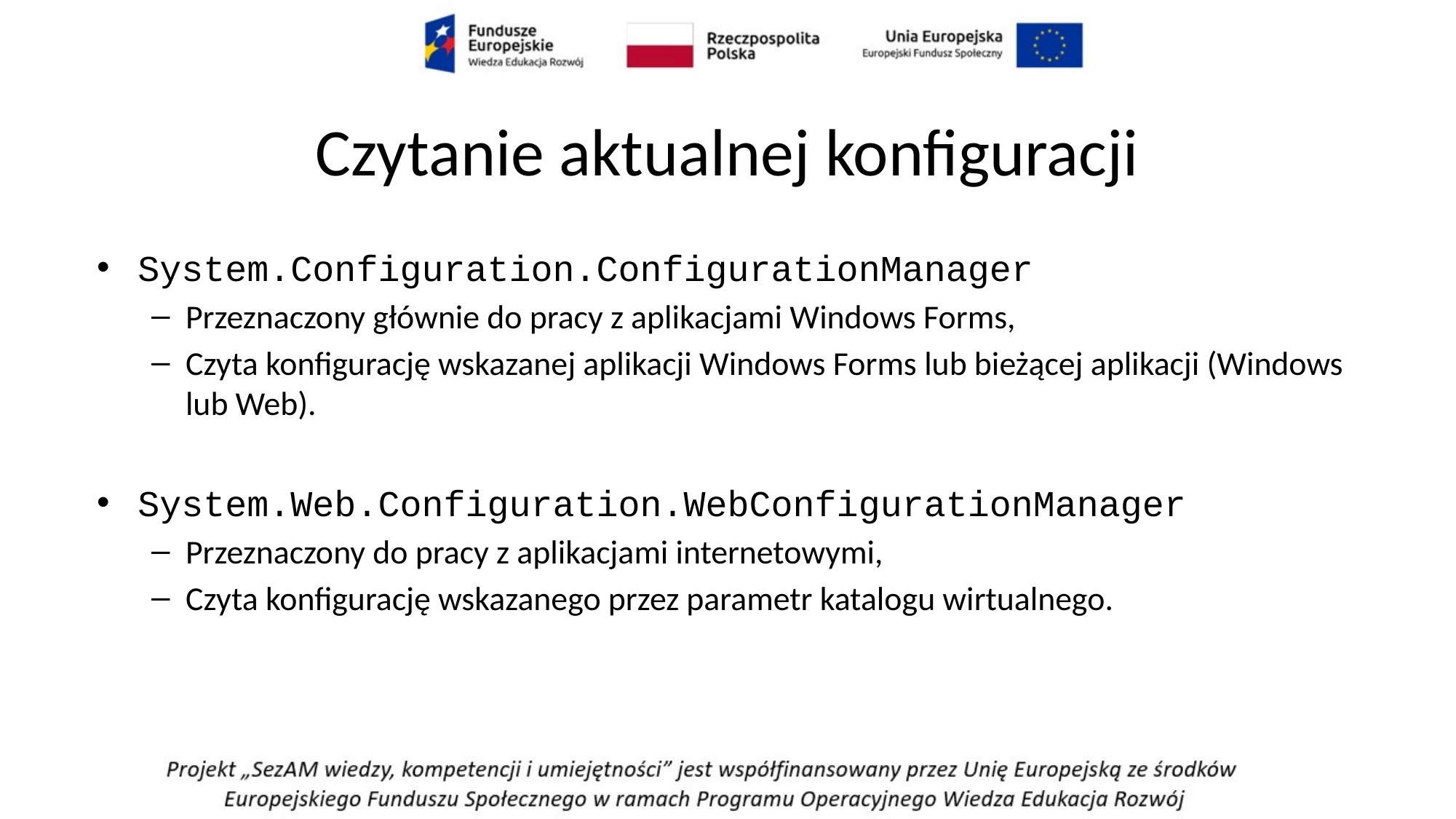

# Czytanie aktualnej konfiguracji
System.Configuration.ConfigurationManager
Przeznaczony głównie do pracy z aplikacjami Windows Forms,
Czyta konfigurację wskazanej aplikacji Windows Forms lub bieżącej aplikacji (Windows lub Web).

System.Web.Configuration.WebConfigurationManager
Przeznaczony do pracy z aplikacjami internetowymi,
Czyta konfigurację wskazanego przez parametr katalogu wirtualnego.